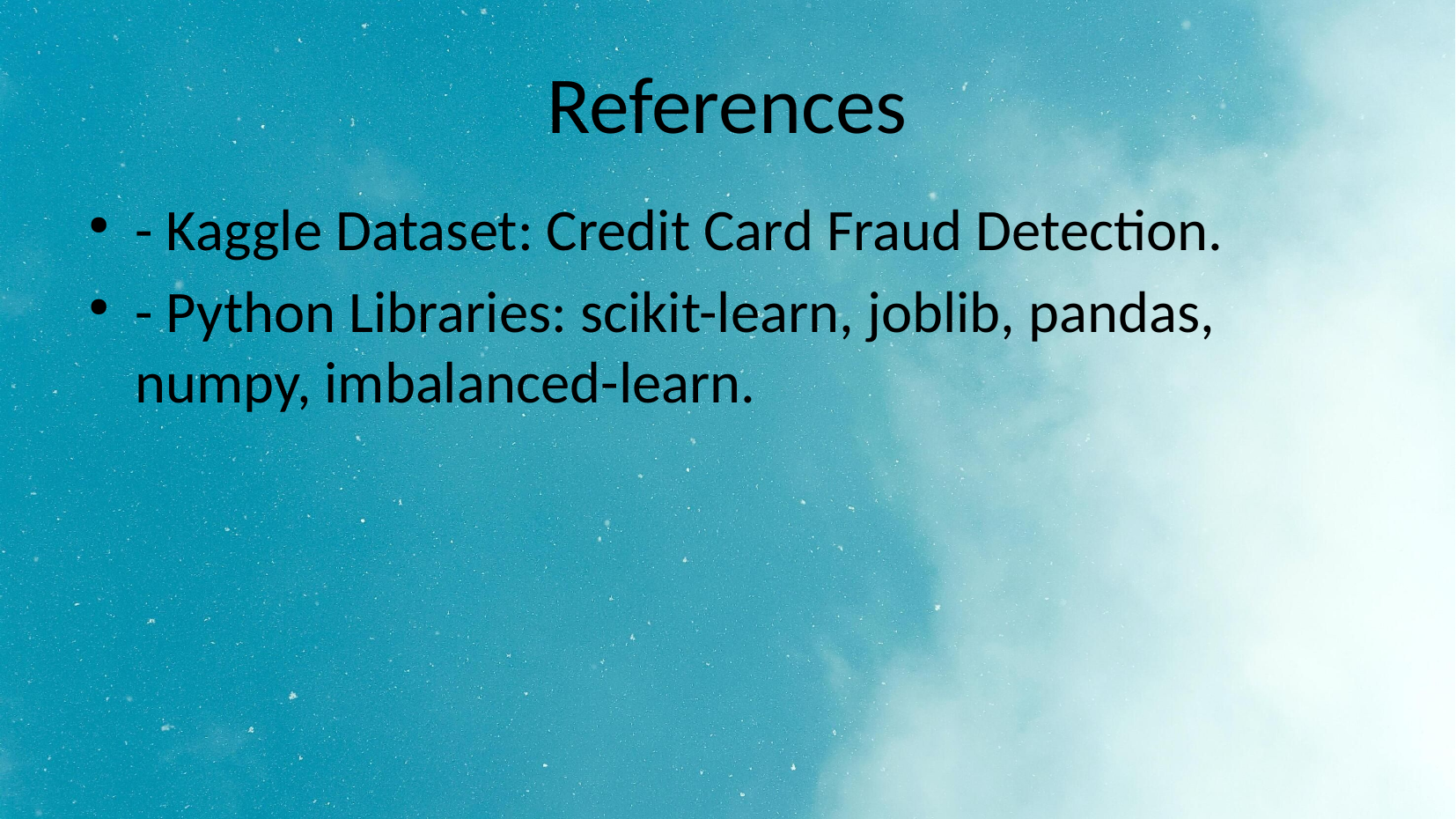

References
- Kaggle Dataset: Credit Card Fraud Detection.
- Python Libraries: scikit-learn, joblib, pandas, numpy, imbalanced-learn.